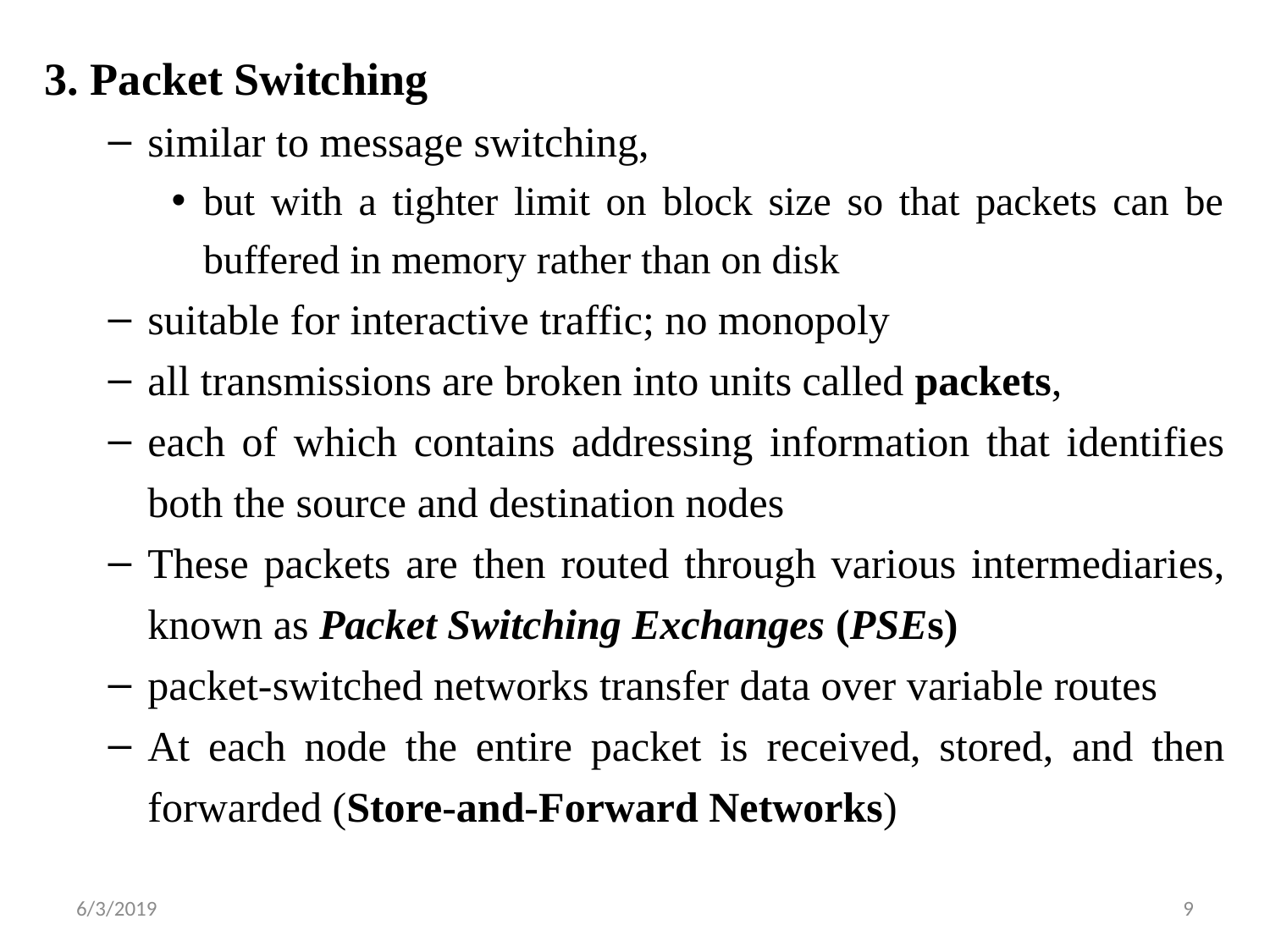

3. Packet Switching
similar to message switching,
but with a tighter limit on block size so that packets can be buffered in memory rather than on disk
suitable for interactive traffic; no monopoly
all transmissions are broken into units called packets,
each of which contains addressing information that identifies both the source and destination nodes
These packets are then routed through various intermediaries, known as Packet Switching Exchanges (PSEs)
packet-switched networks transfer data over variable routes
At each node the entire packet is received, stored, and then forwarded (Store-and-Forward Networks)

6/3/2019
9